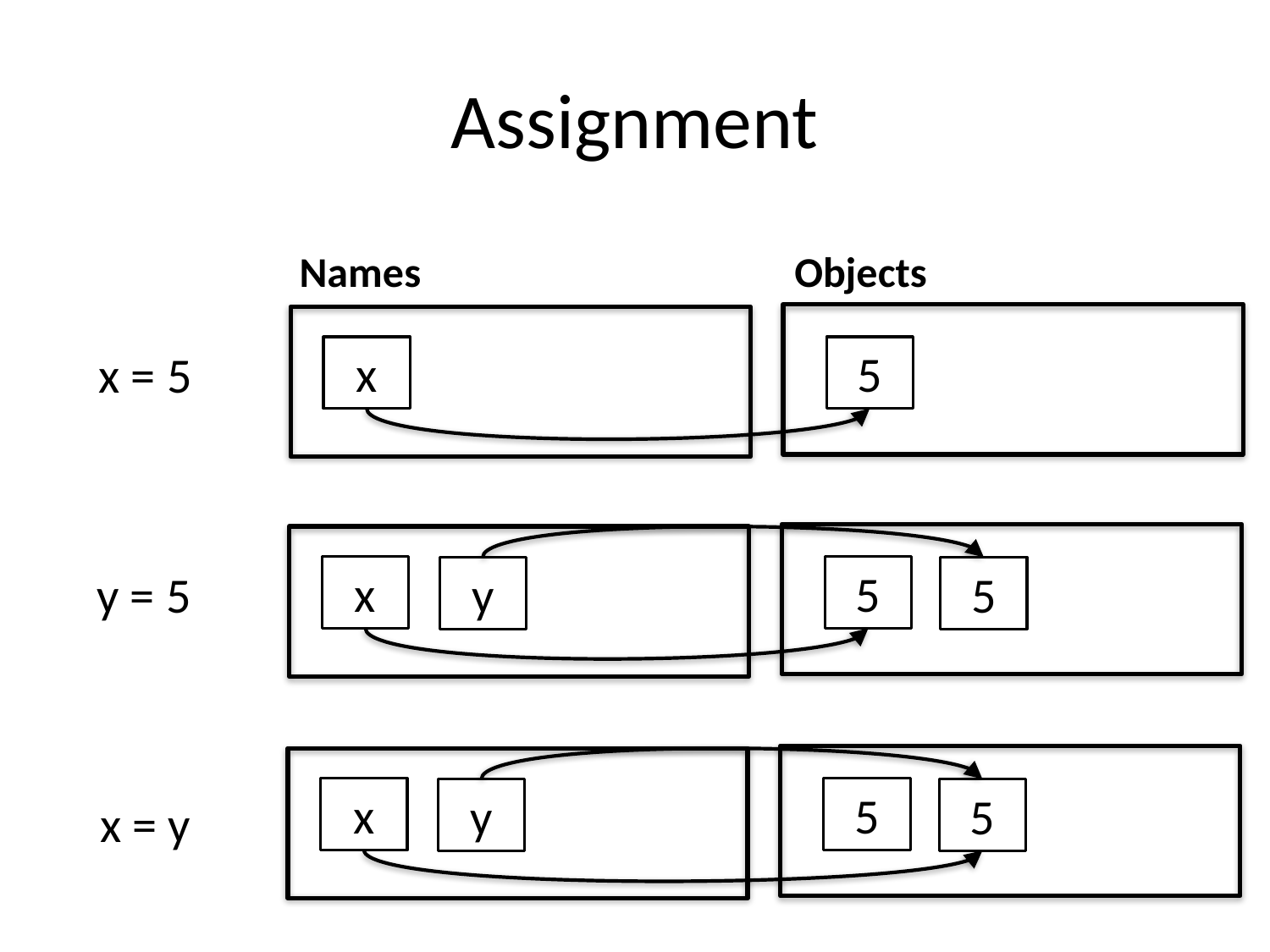

# Assignment
Names
Objects

x
5
x = 5

x
5
y
5
y = 5

x
5
y
5
x = y